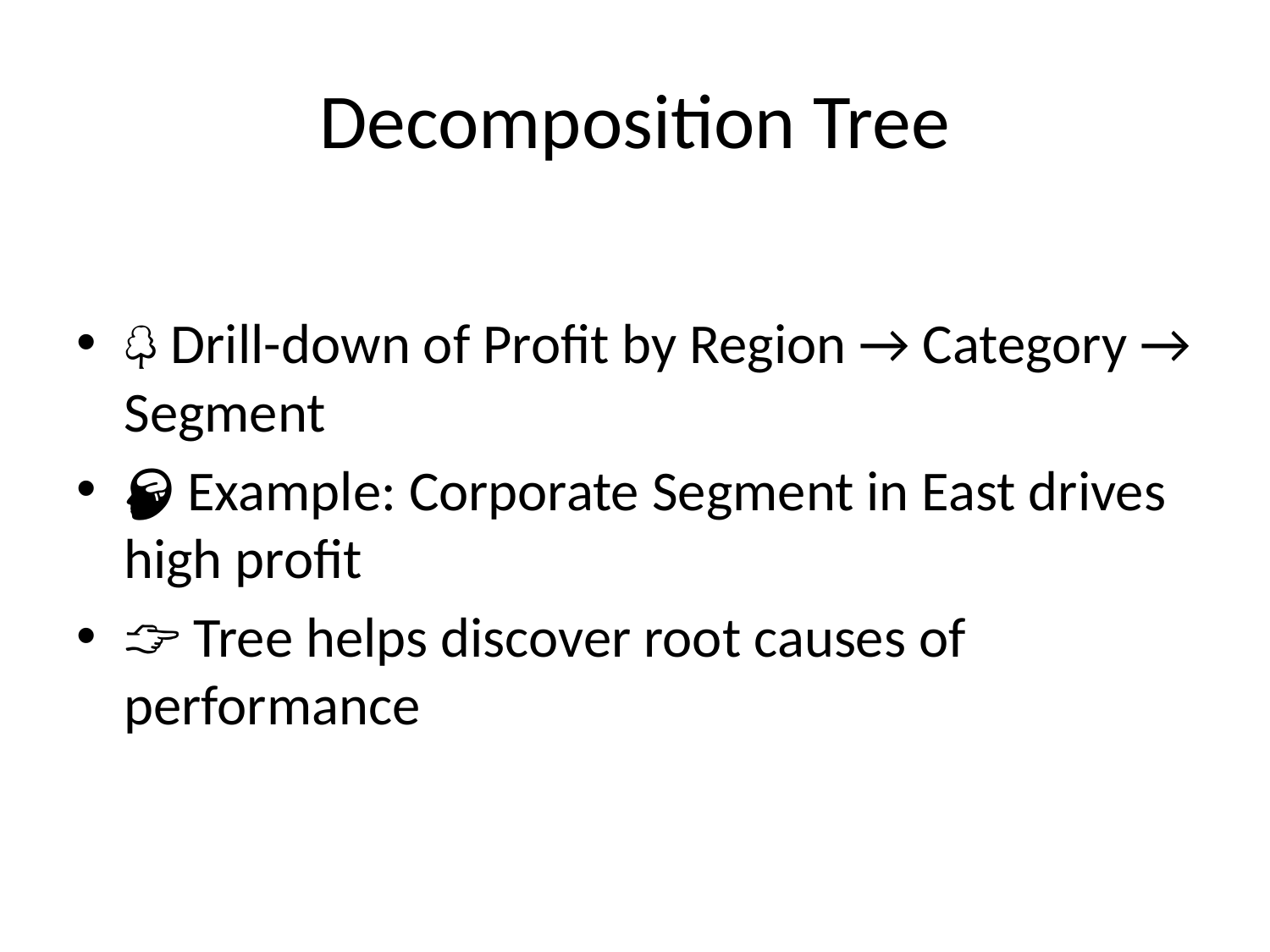

# Decomposition Tree

🌳 Drill-down of Profit by Region → Category → Segment
🧠 Example: Corporate Segment in East drives high profit
👉 Tree helps discover root causes of performance